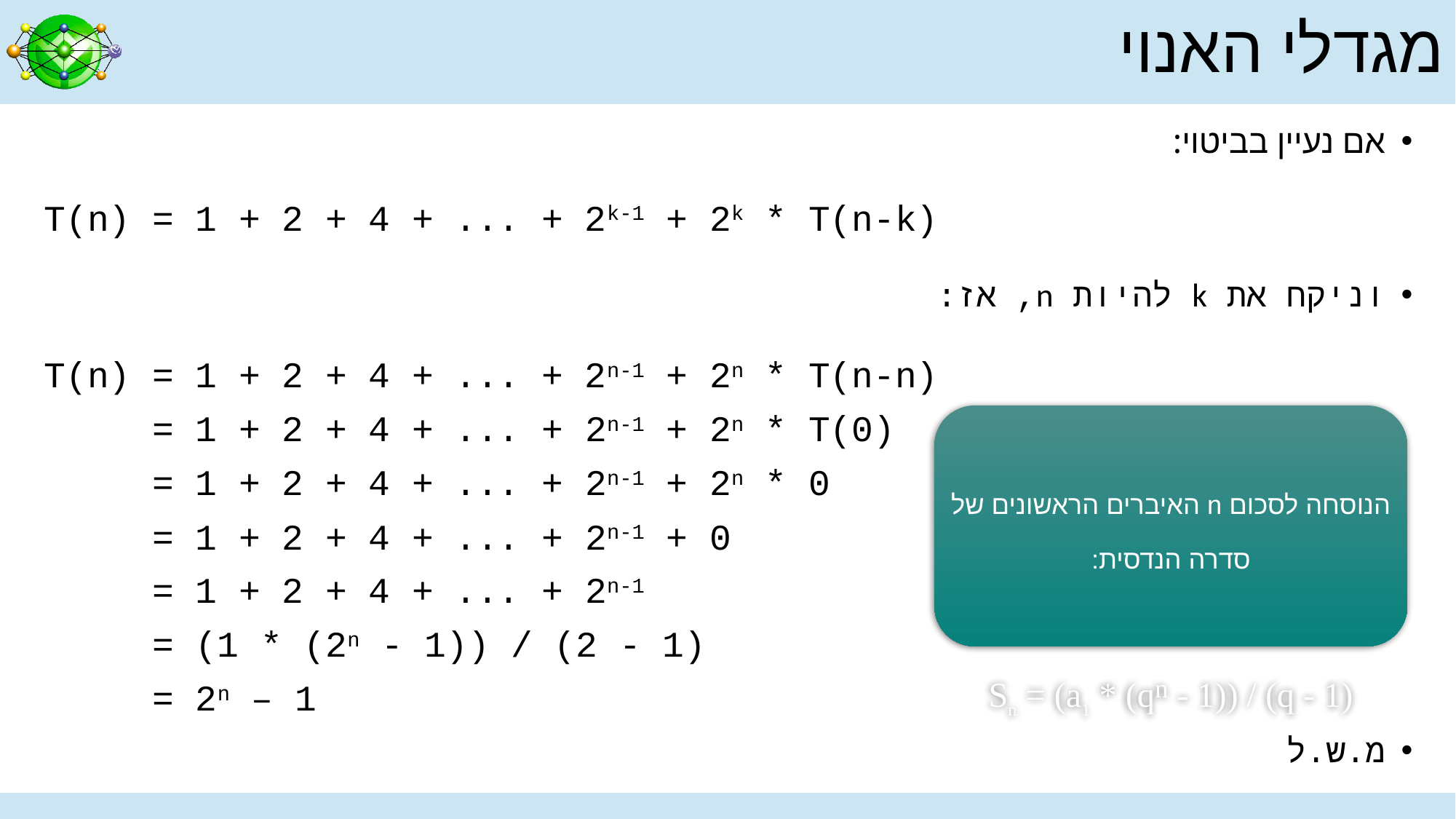

# מגדלי האנוי

אם נעיין בביטוי:

T(n) = 1 + 2 + 4 + ... + 2k-1 + 2k * T(n-k)

וניקח את k להיות n, אז:

T(n) = 1 + 2 + 4 + ... + 2n-1 + 2n * T(n-n)
     = 1 + 2 + 4 + ... + 2n-1 + 2n * T(0)
     = 1 + 2 + 4 + ... + 2n-1 + 2n * 0
     = 1 + 2 + 4 + ... + 2n-1 + 0
     = 1 + 2 + 4 + ... + 2n-1
     = (1 * (2n - 1)) / (2 - 1)
     = 2n – 1
מ.ש.ל

הנוסחה לסכום n האיברים הראשונים של סדרה הנדסית:

Sn = (a1 * (qn - 1)) / (q - 1)